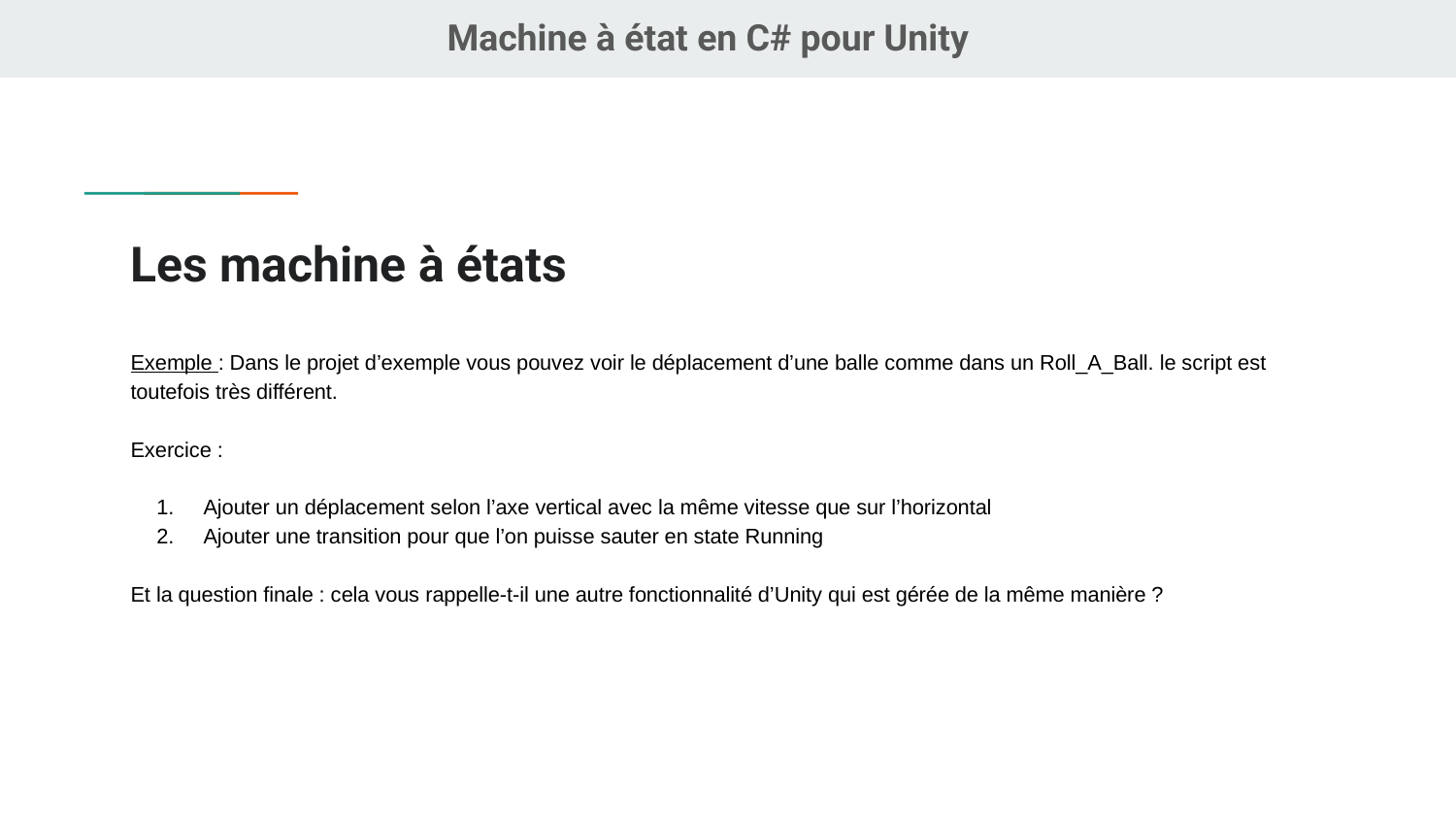

Machine à état en C# pour Unity
# Les machine à états
Exemple : Dans le projet d’exemple vous pouvez voir le déplacement d’une balle comme dans un Roll_A_Ball. le script est toutefois très différent.
Exercice :
Ajouter un déplacement selon l’axe vertical avec la même vitesse que sur l’horizontal
Ajouter une transition pour que l’on puisse sauter en state Running
Et la question finale : cela vous rappelle-t-il une autre fonctionnalité d’Unity qui est gérée de la même manière ?